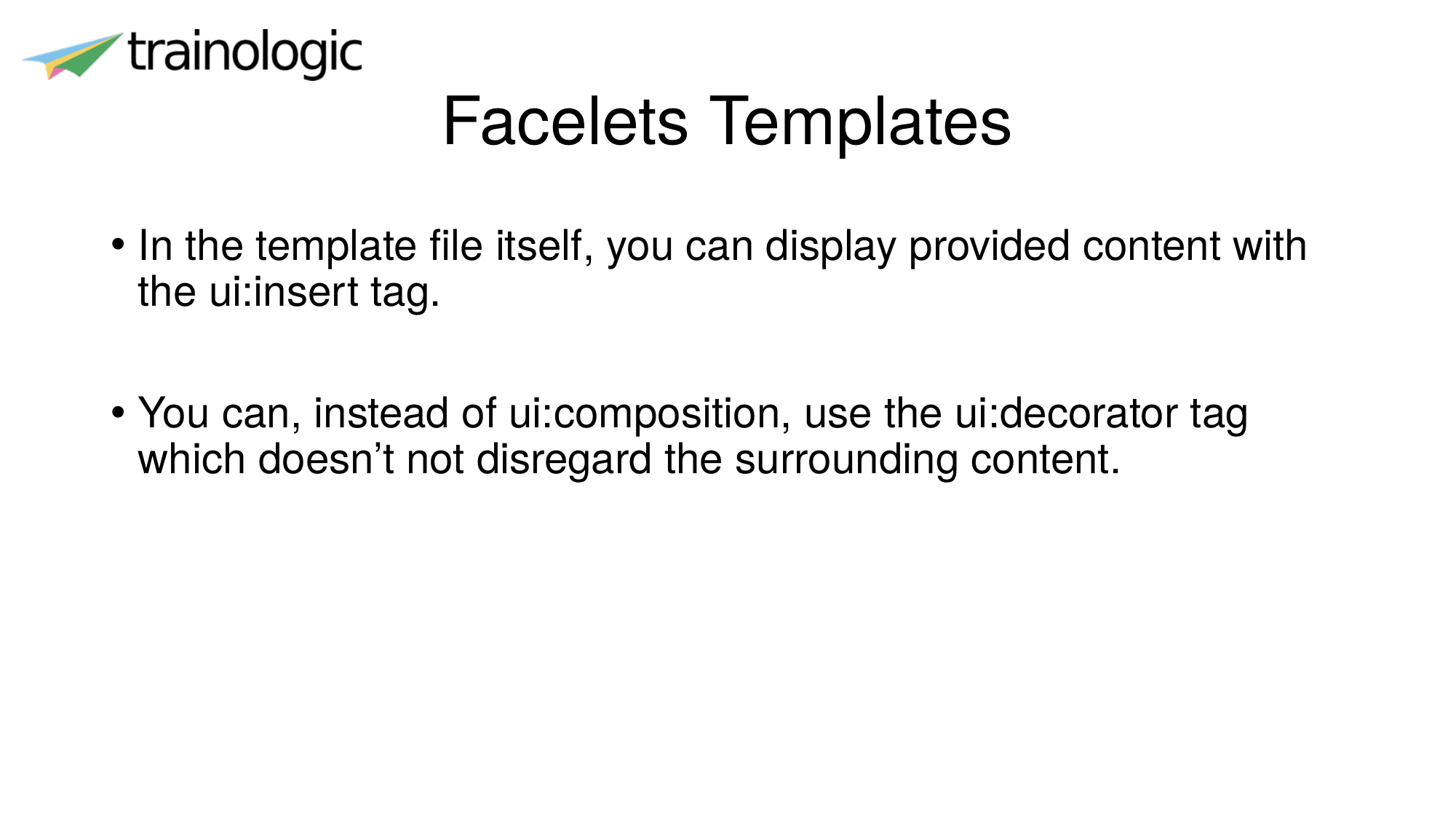

# Facelets Templates
In the template file itself, you can display provided content with the ui:insert tag.

You can, instead of ui:composition, use the ui:decorator tag which doesn’t not disregard the surrounding content.